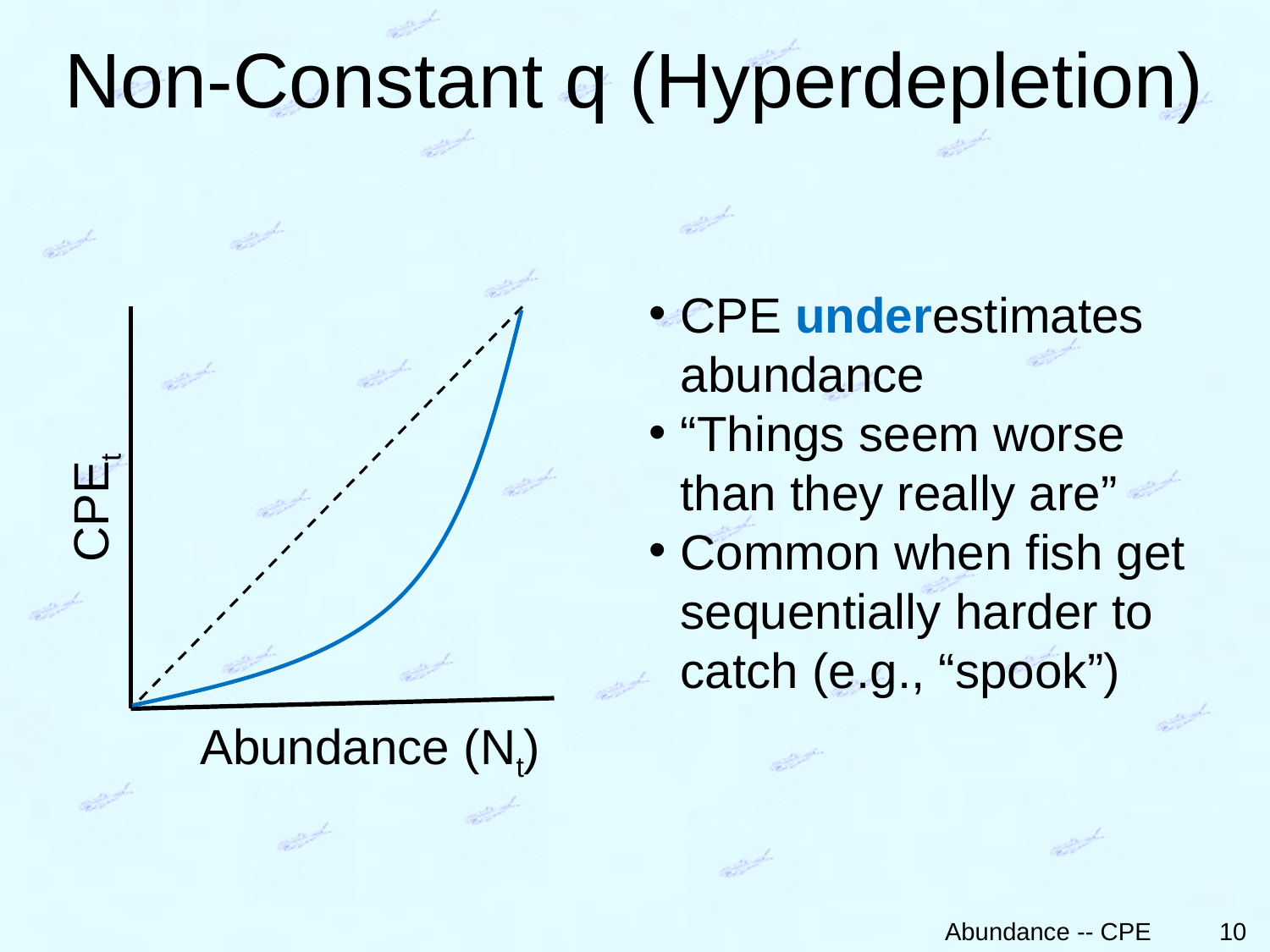

# Non-Constant q (Hyperdepletion)
CPE underestimates abundance
“Things seem worse than they really are”
Common when fish get sequentially harder to catch (e.g., “spook”)
CPEt
Abundance (Nt)

10
Abundance -- CPE